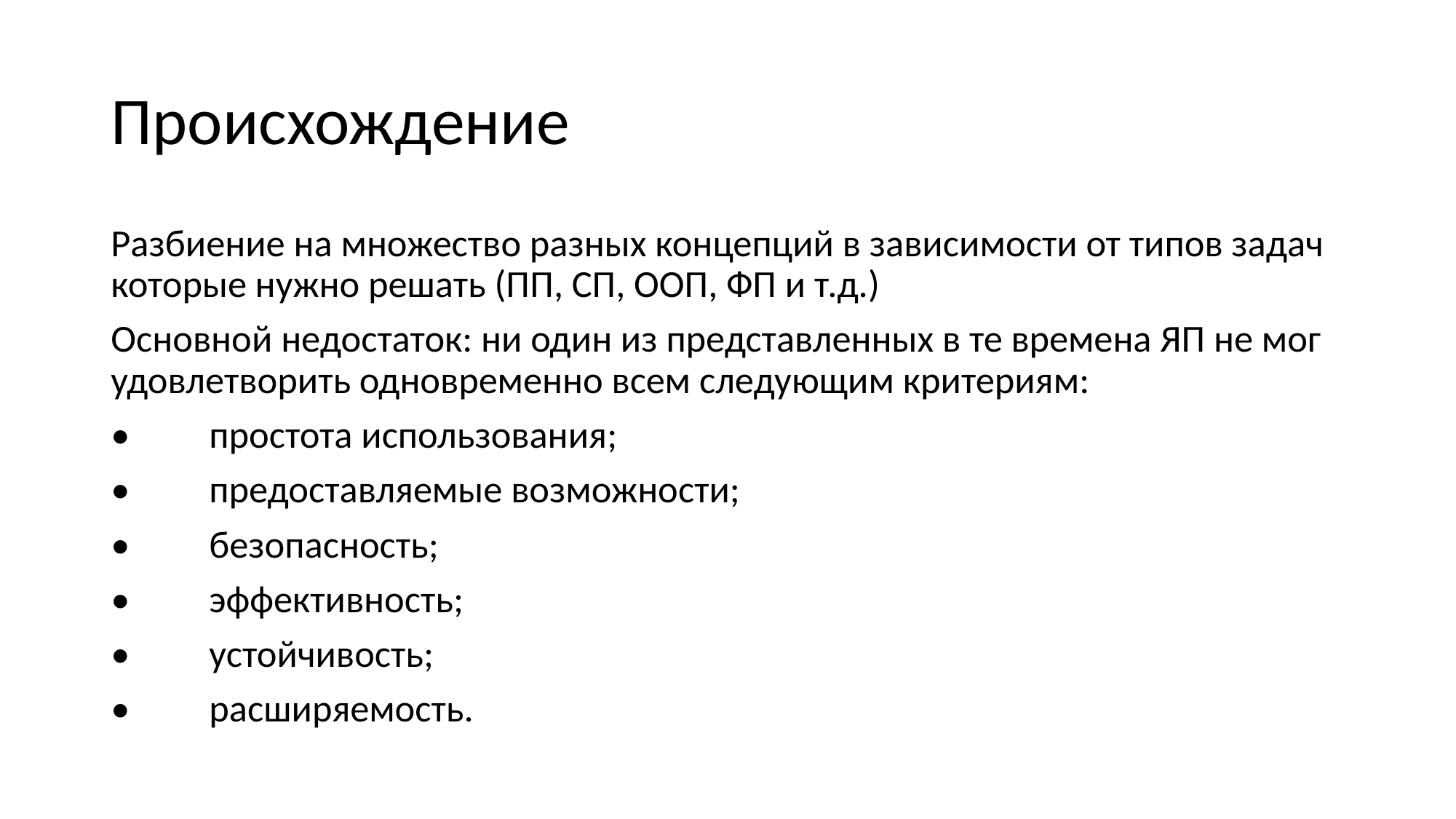

# Происхождение
Разбиение на множество разных концепций в зависимости от типов задач которые нужно решать (ПП, СП, ООП, ФП и т.д.)
Основной недостаток: ни один из представленных в те времена ЯП не мог удовлетворить одновременно всем следующим критериям:
•	простота использования;
•	предоставляемые возможности;
•	безопасность;
•	эффективность;
•	устойчивость;
•	расширяемость.